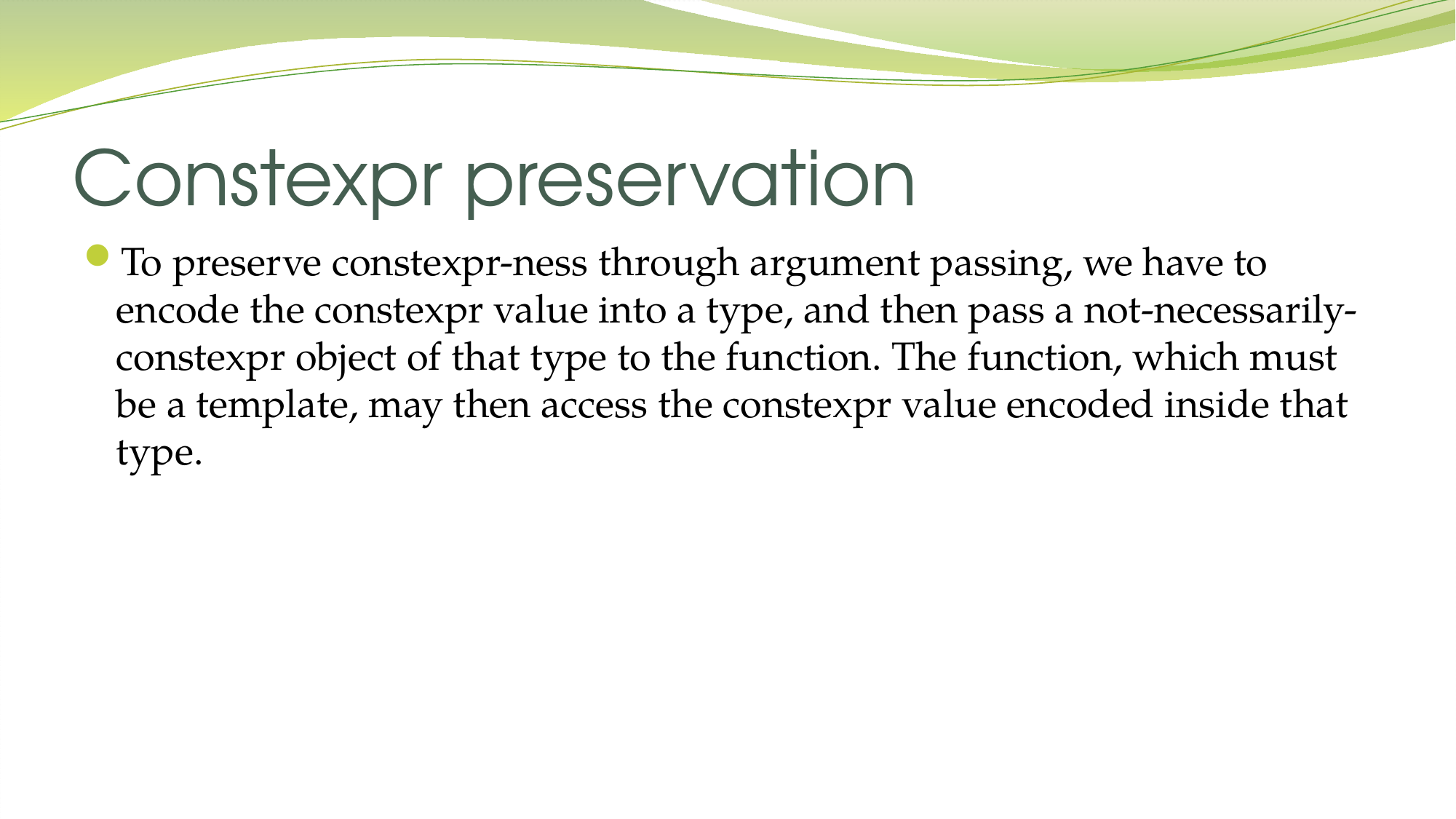

# Constexpr preservation
To preserve constexpr-ness through argument passing, we have to encode the constexpr value into a type, and then pass a not-necessarily-constexpr object of that type to the function. The function, which must be a template, may then access the constexpr value encoded inside that type.